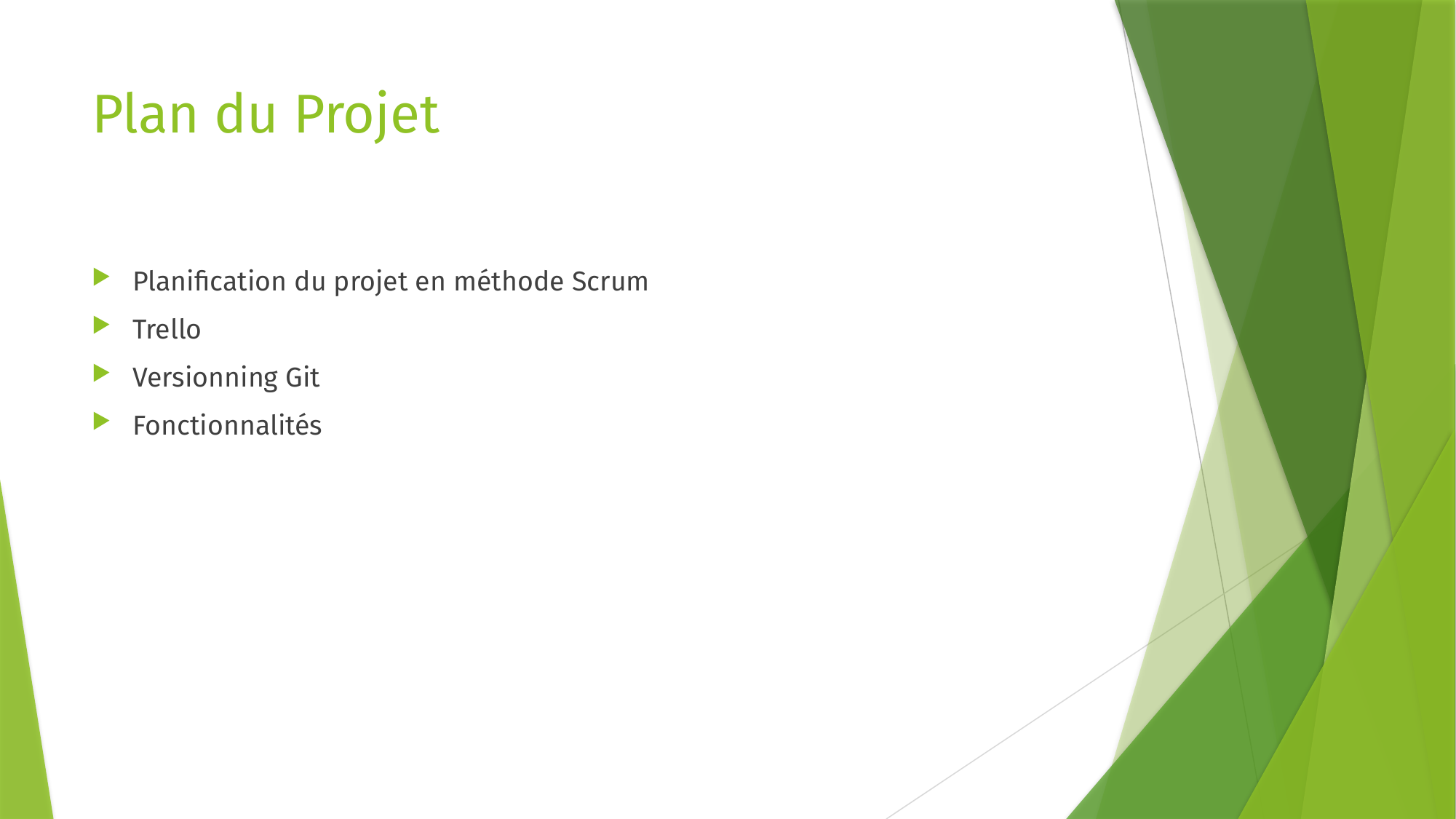

# Plan du Projet
Planification du projet en méthode Scrum
Trello
Versionning Git
Fonctionnalités